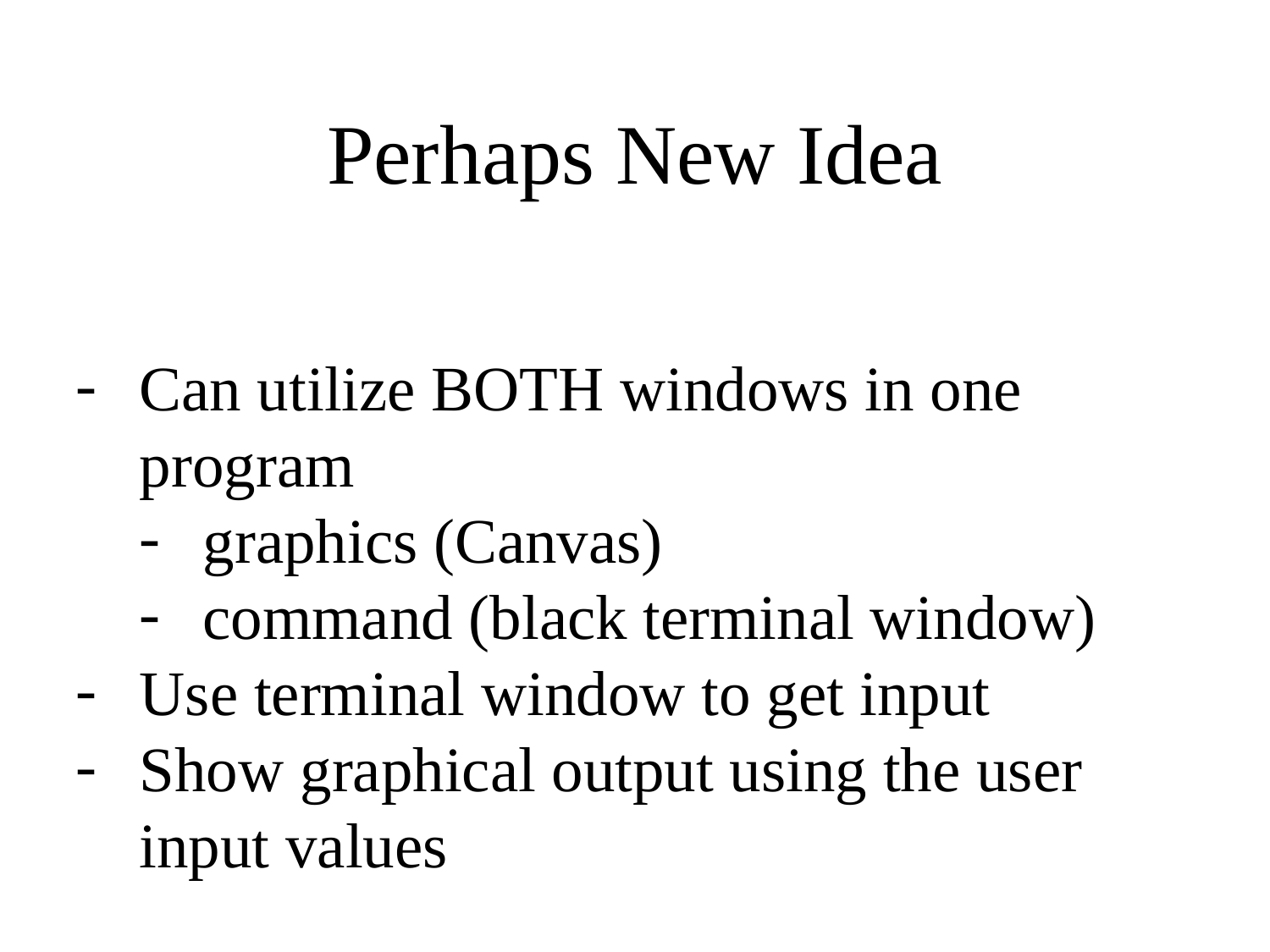

Perhaps New Idea

Can utilize BOTH windows in one program
graphics (Canvas)
command (black terminal window)
Use terminal window to get input
Show graphical output using the user input values